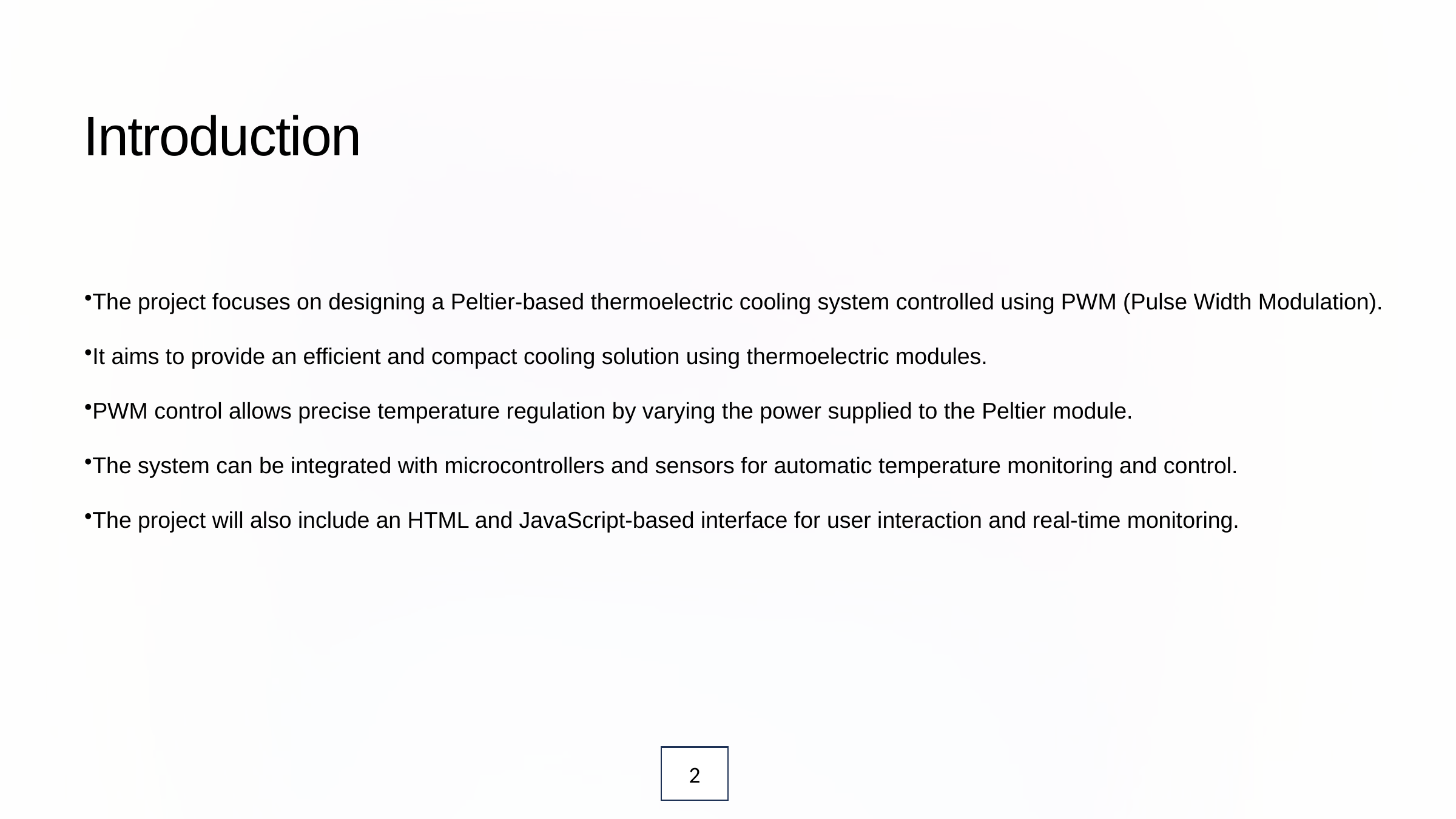

Introduction

The project focuses on designing a Peltier-based thermoelectric cooling system controlled using PWM (Pulse Width Modulation).

It aims to provide an efficient and compact cooling solution using thermoelectric modules.

PWM control allows precise temperature regulation by varying the power supplied to the Peltier module.

The system can be integrated with microcontrollers and sensors for automatic temperature monitoring and control.

The project will also include an HTML and JavaScript-based interface for user interaction and real-time monitoring.
2